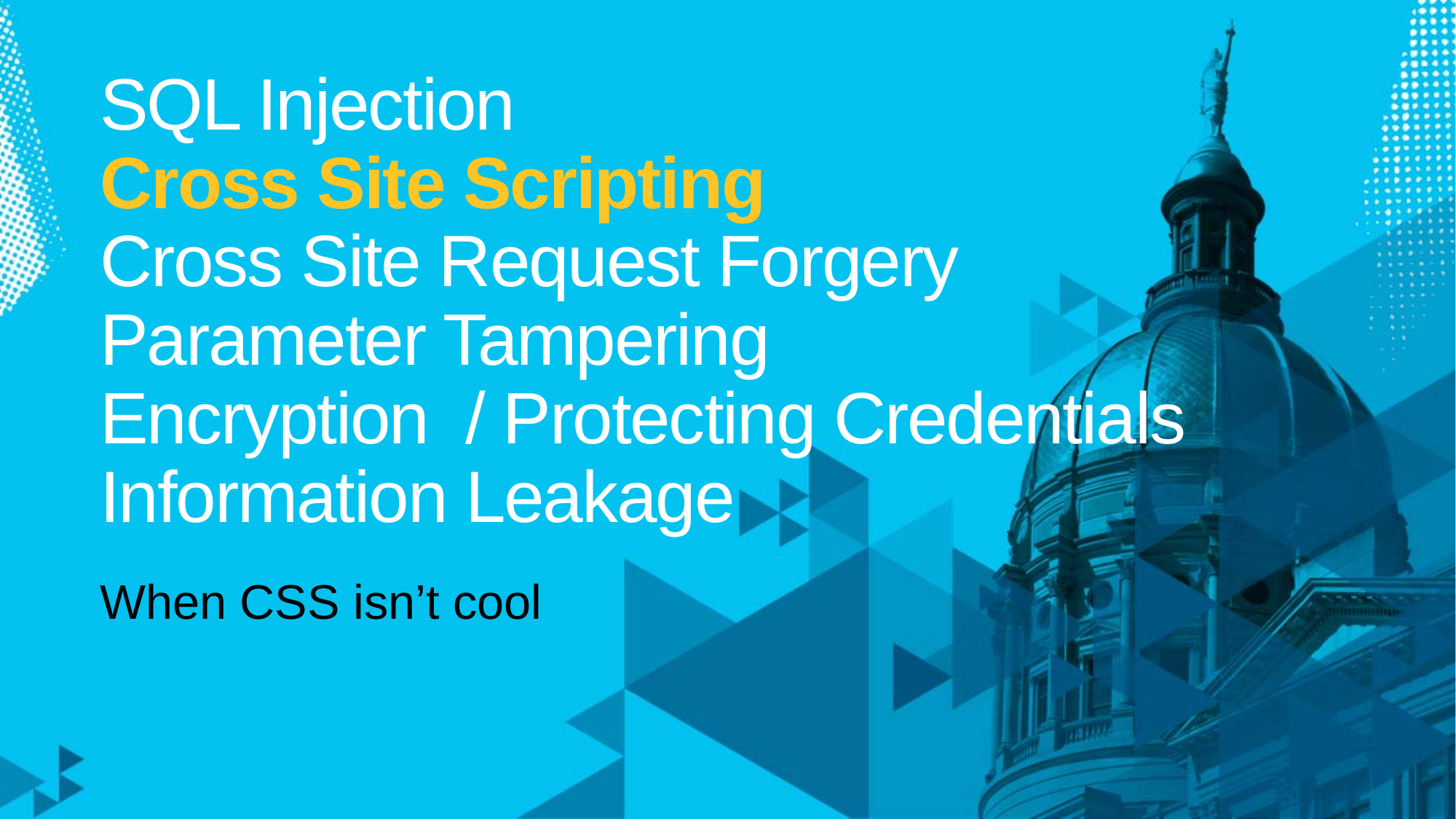

# SQL Injection Cross Site Scripting Cross Site Request Forgery Parameter Tampering Encryption  / Protecting Credentials Information Leakage
When CSS isn’t cool